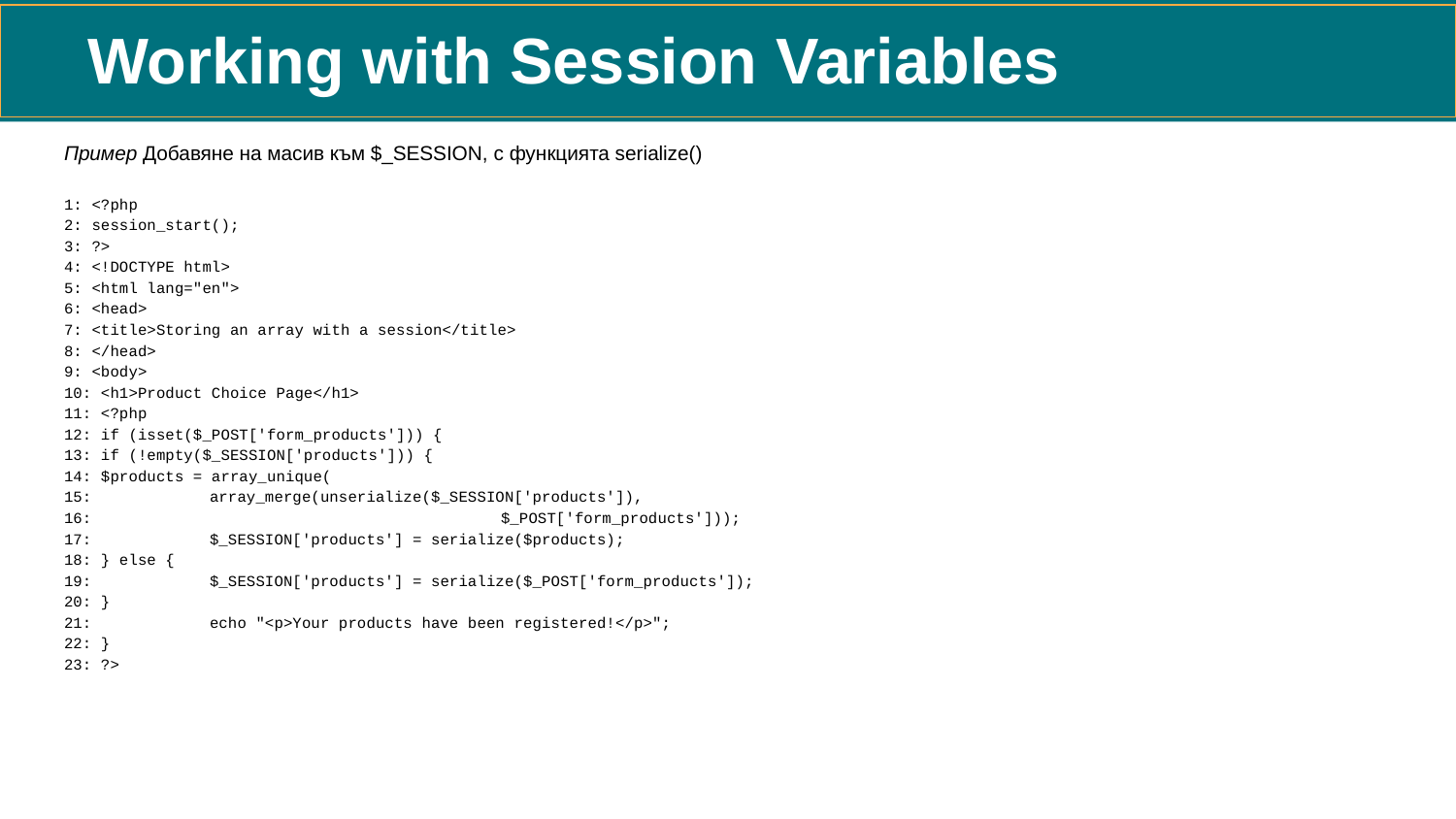

Working with Session Variables
Пример Добавяне на масив към $_SESSION, с функцията serializе()

1: <?php
2: session_start();
3: ?>
4: <!DOCTYPE html>
5: <html lang="en">
6: <head>
7: <title>Storing an array with a session</title>
8: </head>
9: <body>
10: <h1>Product Choice Page</h1>
11: <?php
12: if (isset($_POST['form_products'])) {
13: if (!empty($_SESSION['products'])) {
14: $products = array_unique(
15: 	array_merge(unserialize($_SESSION['products']),
16: 			$_POST['form_products']));
17: 	$_SESSION['products'] = serialize($products);
18: } else {
19: 	$_SESSION['products'] = serialize($_POST['form_products']);
20: }
21: 	echo "<p>Your products have been registered!</p>";
22: }
23: ?>